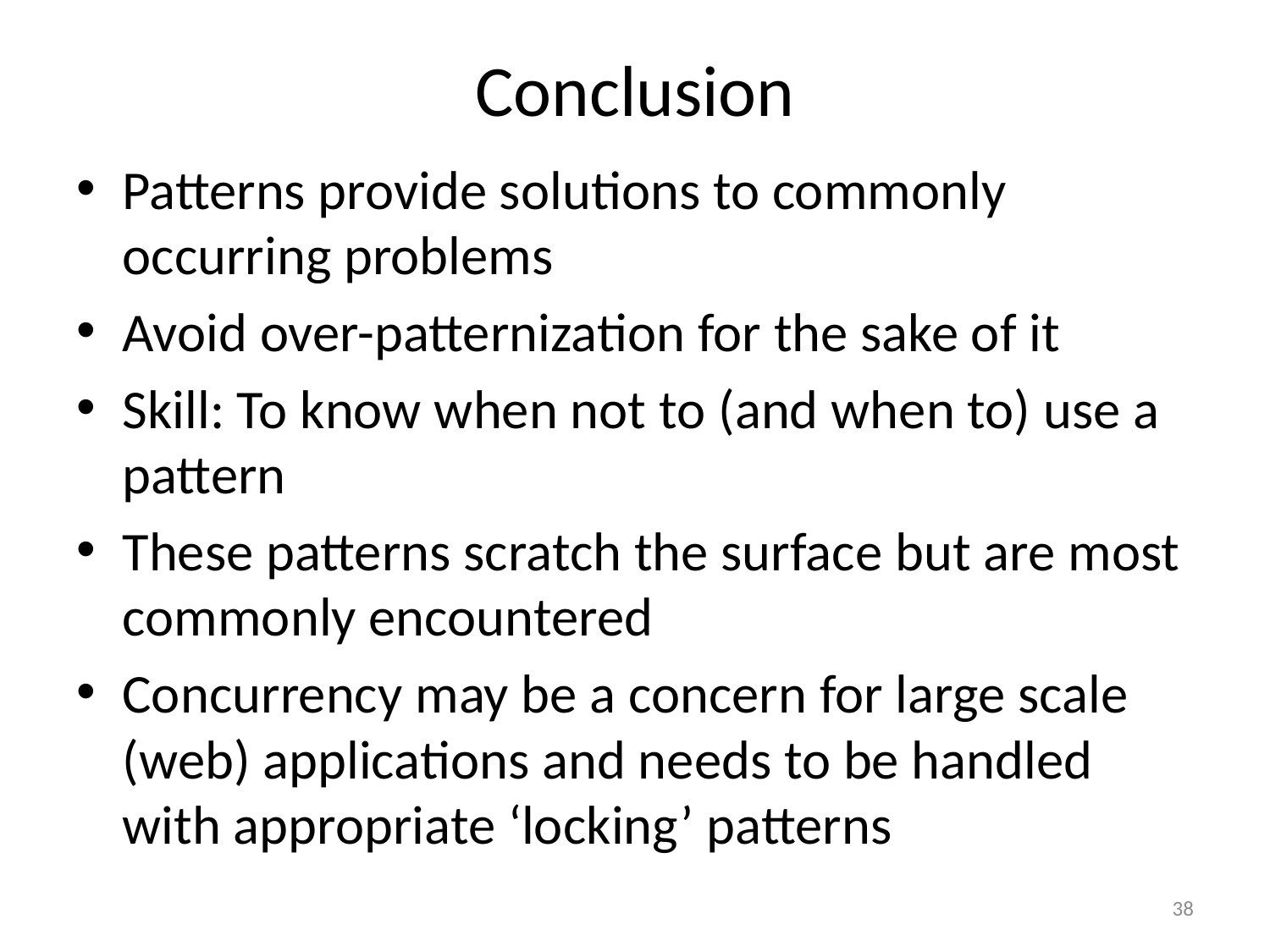

# Conclusion
Patterns provide solutions to commonly occurring problems
Avoid over-patternization for the sake of it
Skill: To know when not to (and when to) use a pattern
These patterns scratch the surface but are most commonly encountered
Concurrency may be a concern for large scale (web) applications and needs to be handled with appropriate ‘locking’ patterns
38